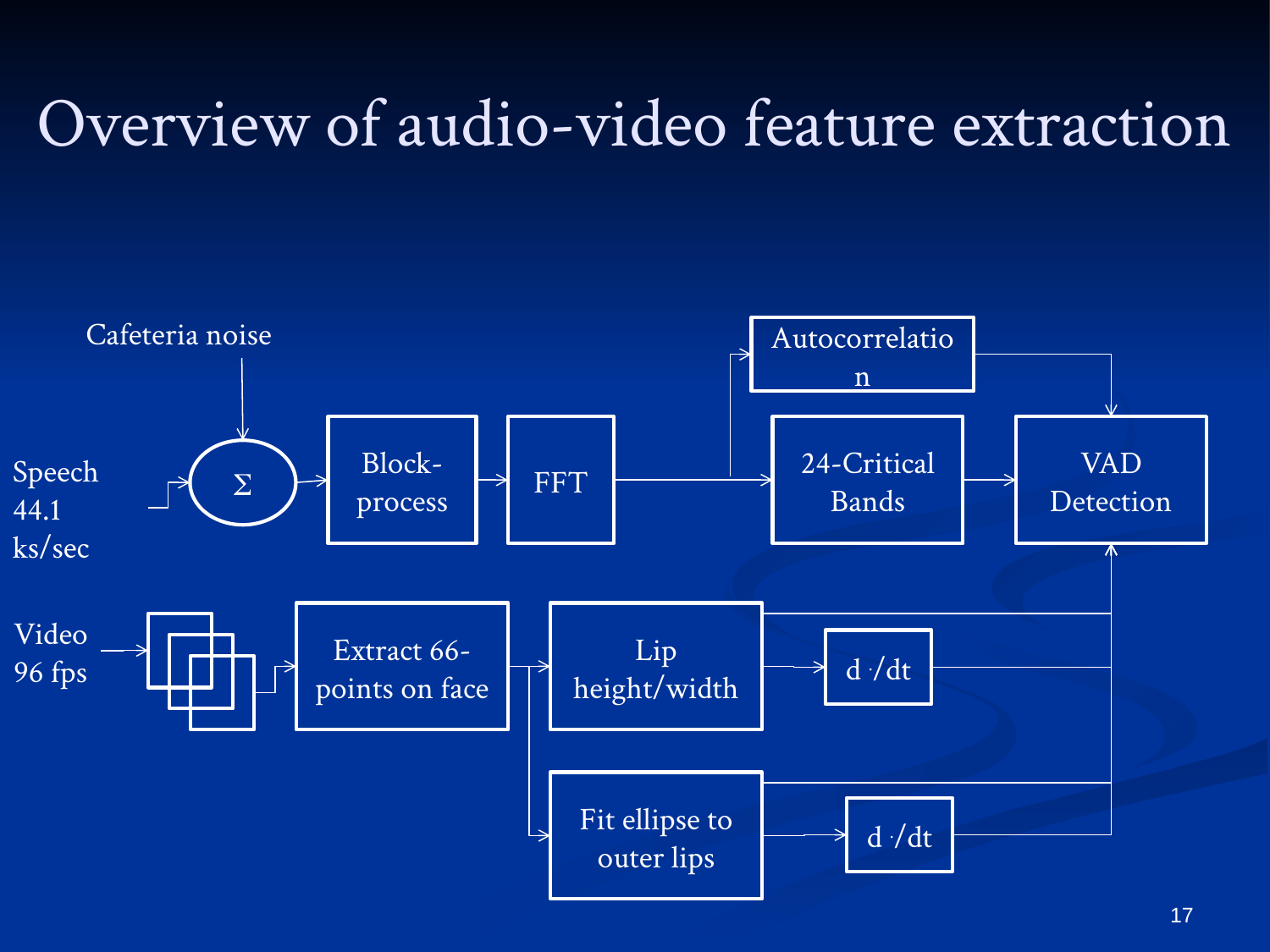

# Overview of audio-video feature extraction
Cafeteria noise
Autocorrelation
Block-process
FFT
24-Critical Bands
VAD Detection
Σ
Speech
44.1 ks/sec
Extract 66-points on face
Lip height/width
Video
96 fps

d ./dt

Fit ellipse to outer lips
d ./dt
17